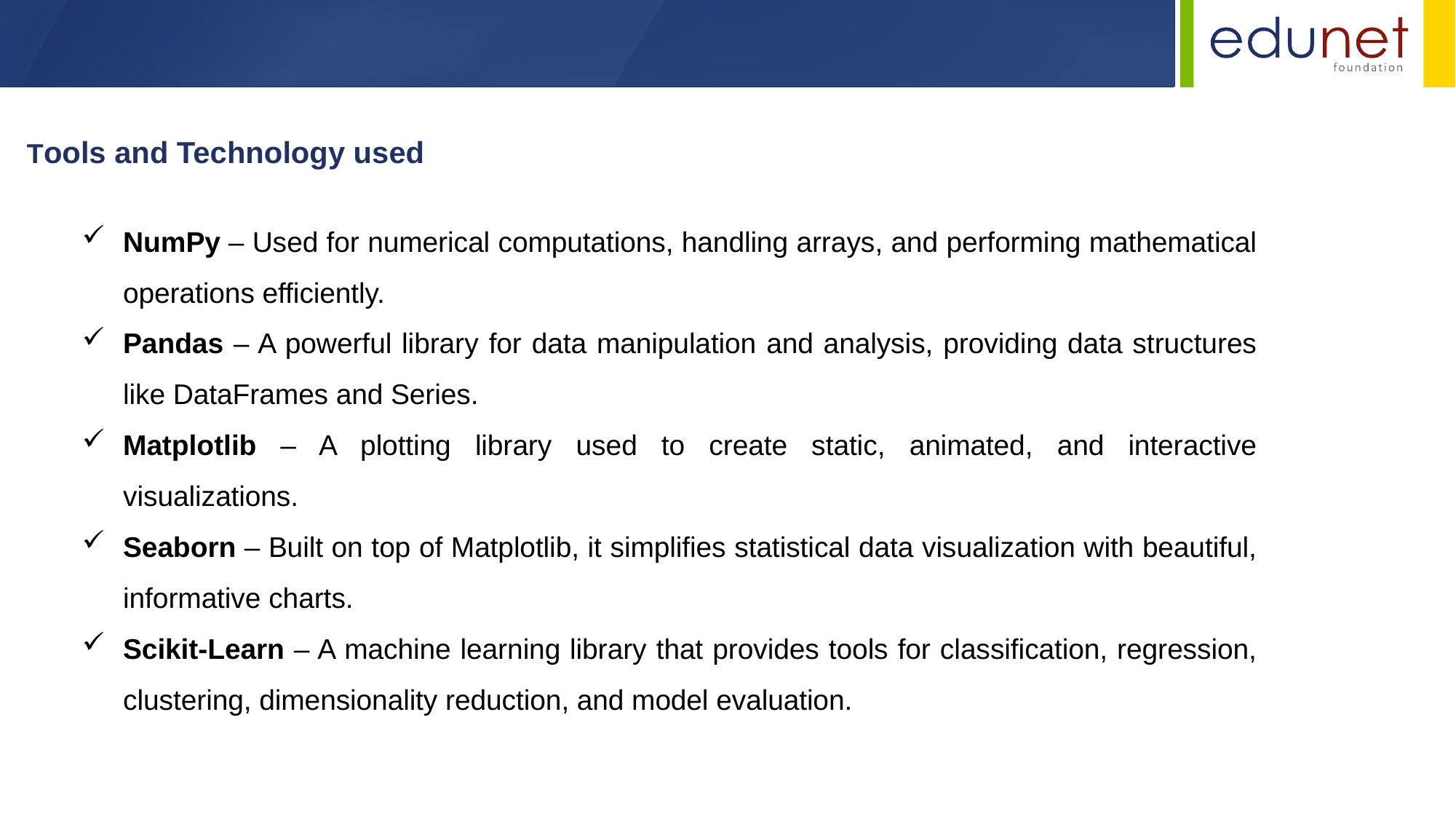

Tools and Technology used
NumPy – Used for numerical computations, handling arrays, and performing mathematical operations efficiently.
Pandas – A powerful library for data manipulation and analysis, providing data structures like DataFrames and Series.
Matplotlib – A plotting library used to create static, animated, and interactive visualizations.
Seaborn – Built on top of Matplotlib, it simplifies statistical data visualization with beautiful, informative charts.
Scikit-Learn – A machine learning library that provides tools for classification, regression, clustering, dimensionality reduction, and model evaluation.